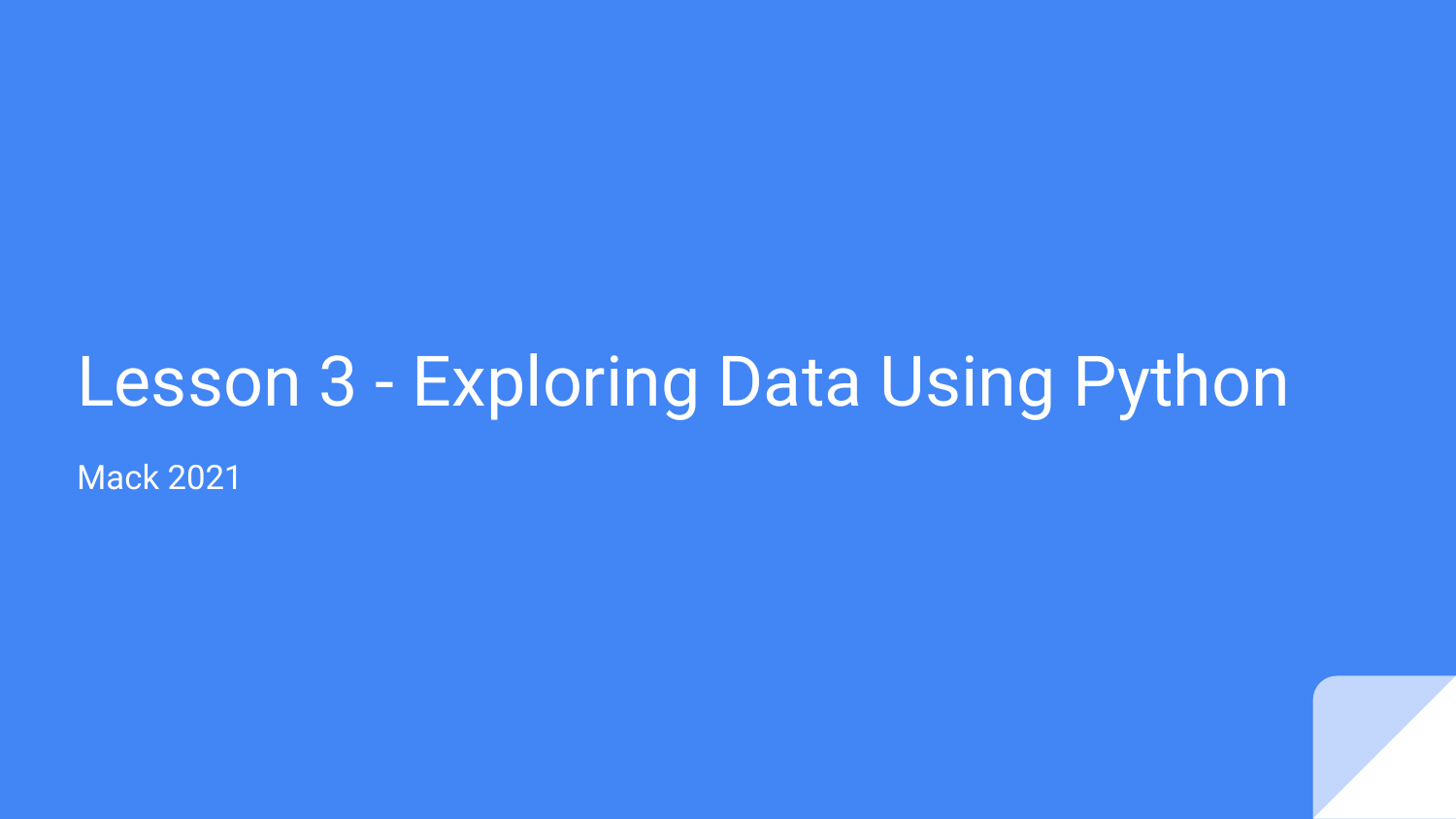

# Lesson 3 - Exploring Data Using Python
Mack 2021